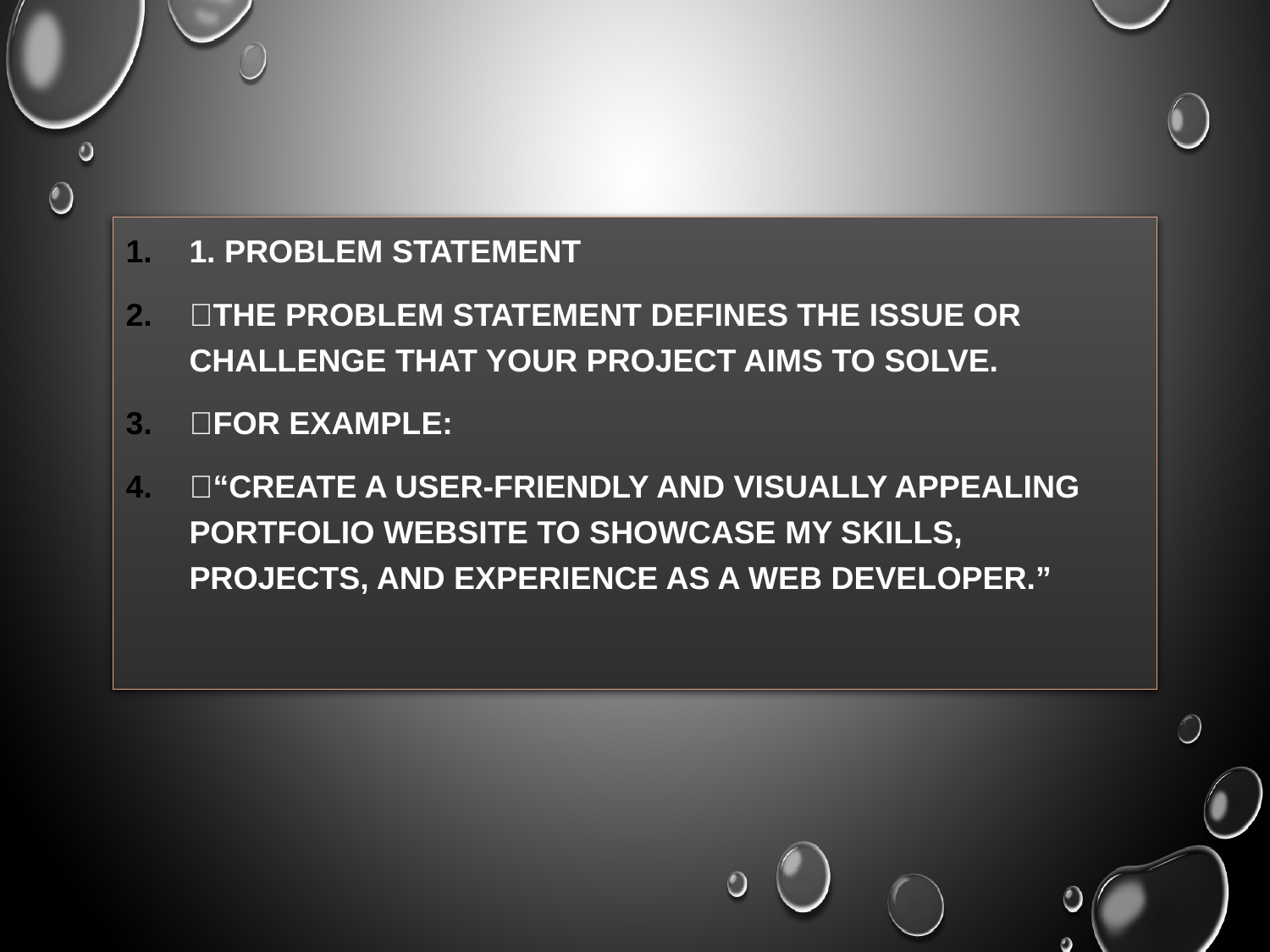

1. Problem StatemENT
🫴The problem statement defines the issue or challenge that your project aims to solve.
🥰For example:
🫴“Create a user-friendly and visually appealing portfolio website to showcase my skills, projects, and experience as a web developer.”